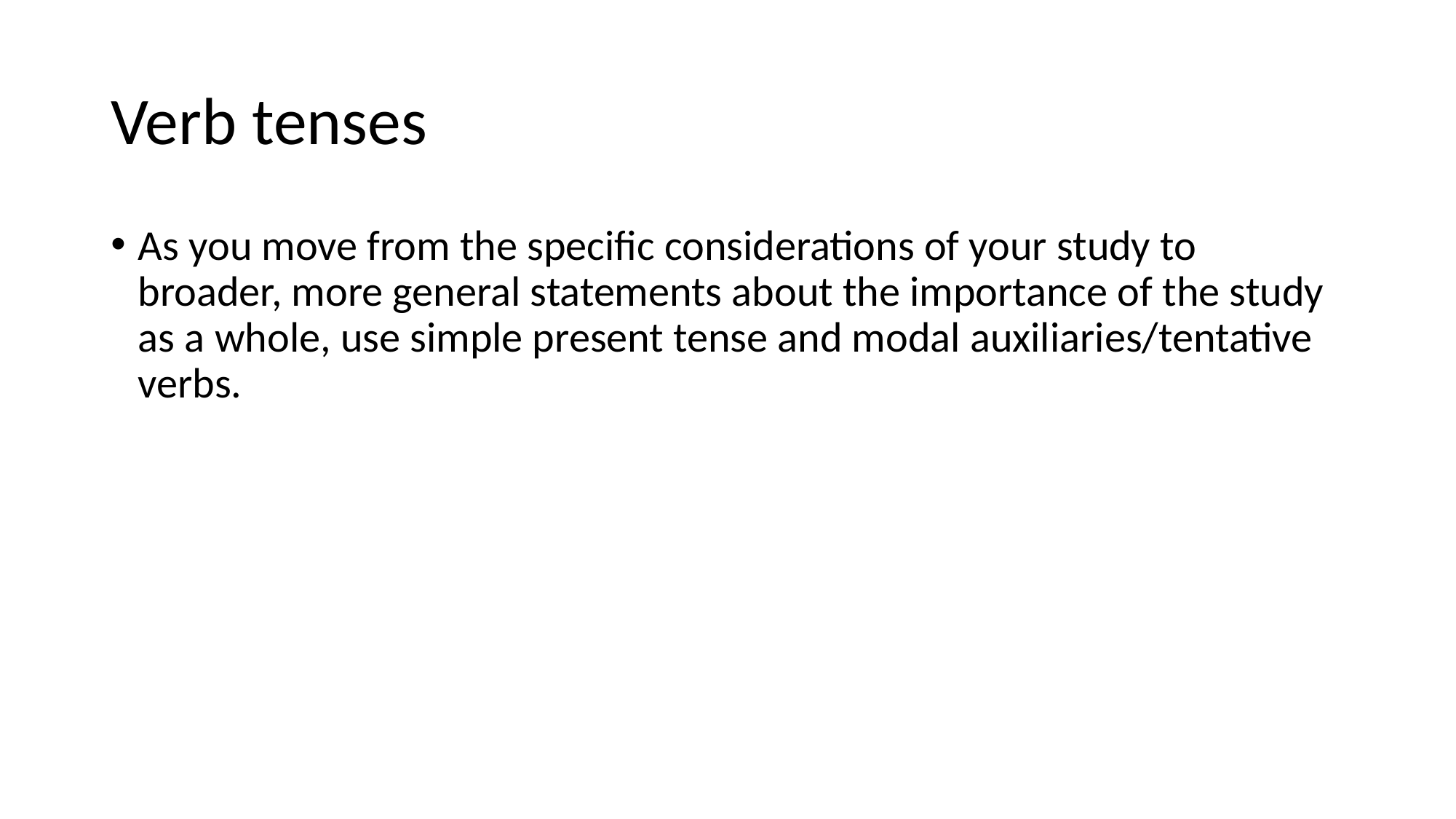

# Verb tenses
As you move from the specific considerations of your study to broader, more general statements about the importance of the study as a whole, use simple present tense and modal auxiliaries/tentative verbs.